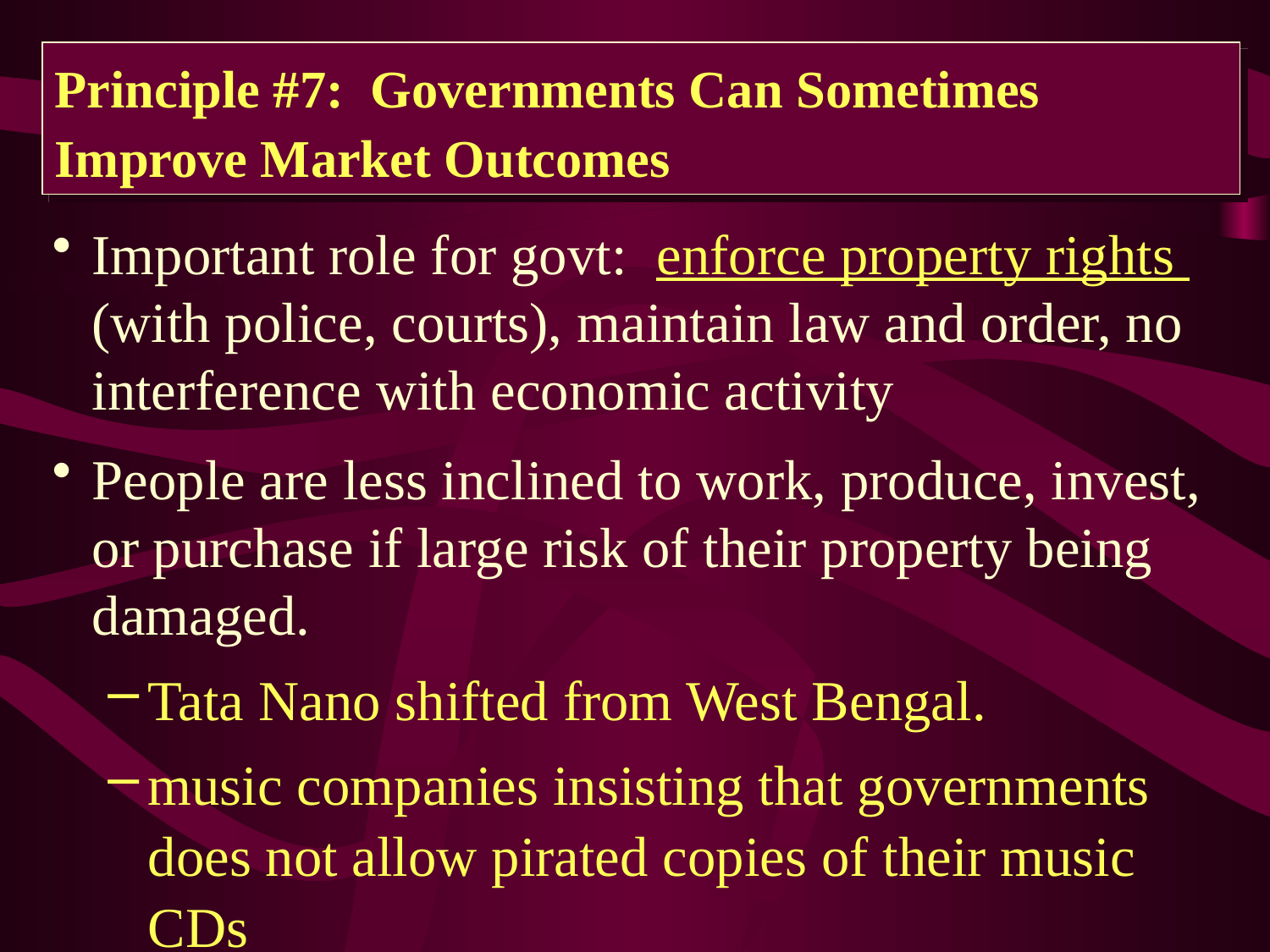

Principle #7:  Governments Can Sometimes Improve Market Outcomes
Important role for govt:  enforce property rights
(with police, courts), maintain law and order, no interference with economic activity
People are less inclined to work, produce, invest, or purchase if large risk of their property being damaged.
Tata Nano shifted from West Bengal.
music companies insisting that governments does not allow pirated copies of their music CDs